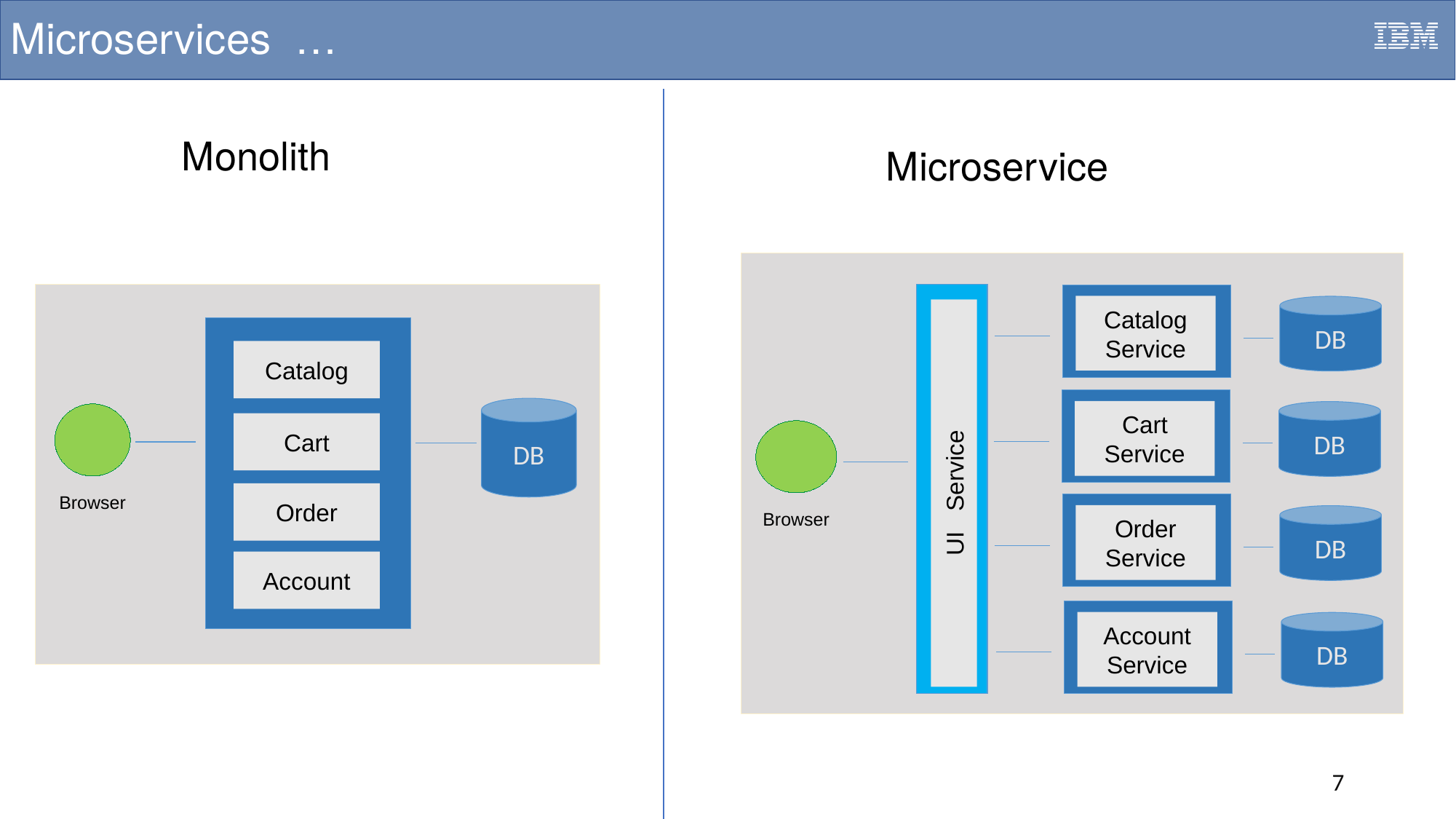

# Microservices  …
Microservice
Monolith

Catalog
Service
DB

Cart
Service
DB

UI   Service
Browser

Order
Service
DB

Account
Service
DB

Catalog
DB

Cart
Browser
Order
Account
7